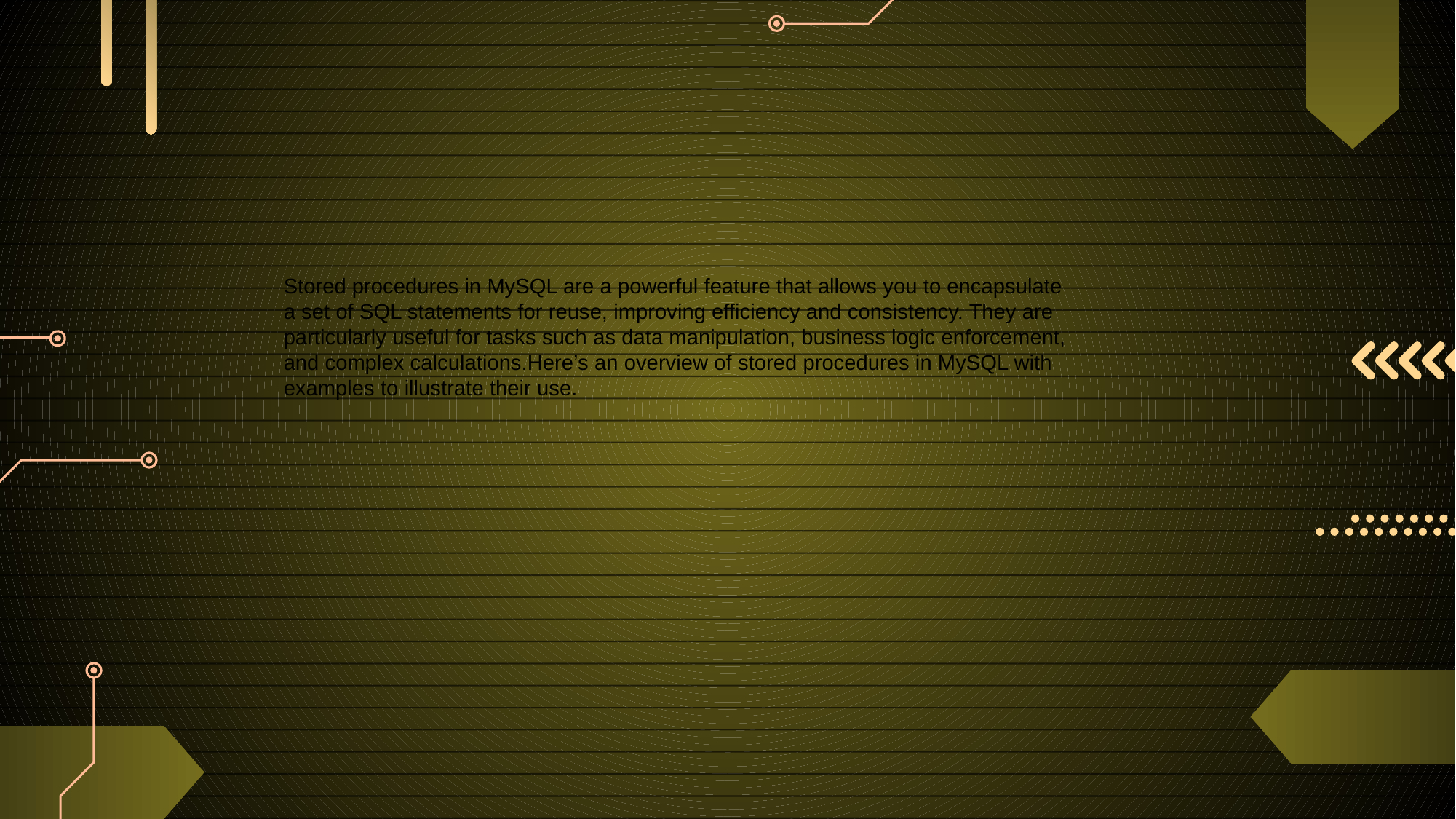

Stored procedures in MySQL are a powerful feature that allows you to encapsulate a set of SQL statements for reuse, improving efficiency and consistency. They are particularly useful for tasks such as data manipulation, business logic enforcement, and complex calculations.Here’s an overview of stored procedures in MySQL with examples to illustrate their use.